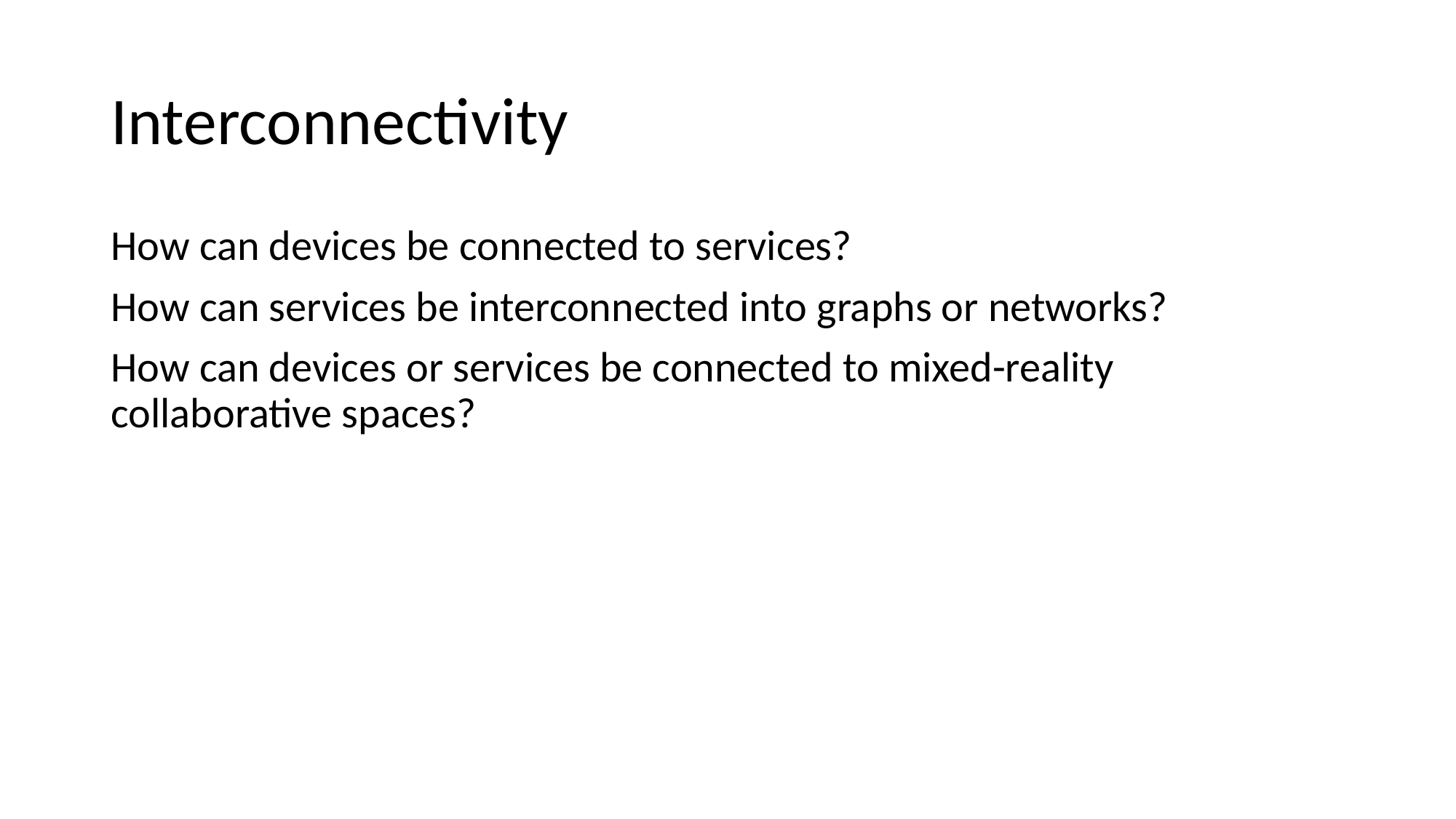

# Interconnectivity
How can devices be connected to services?
How can services be interconnected into graphs or networks?
How can devices or services be connected to mixed-reality collaborative spaces?